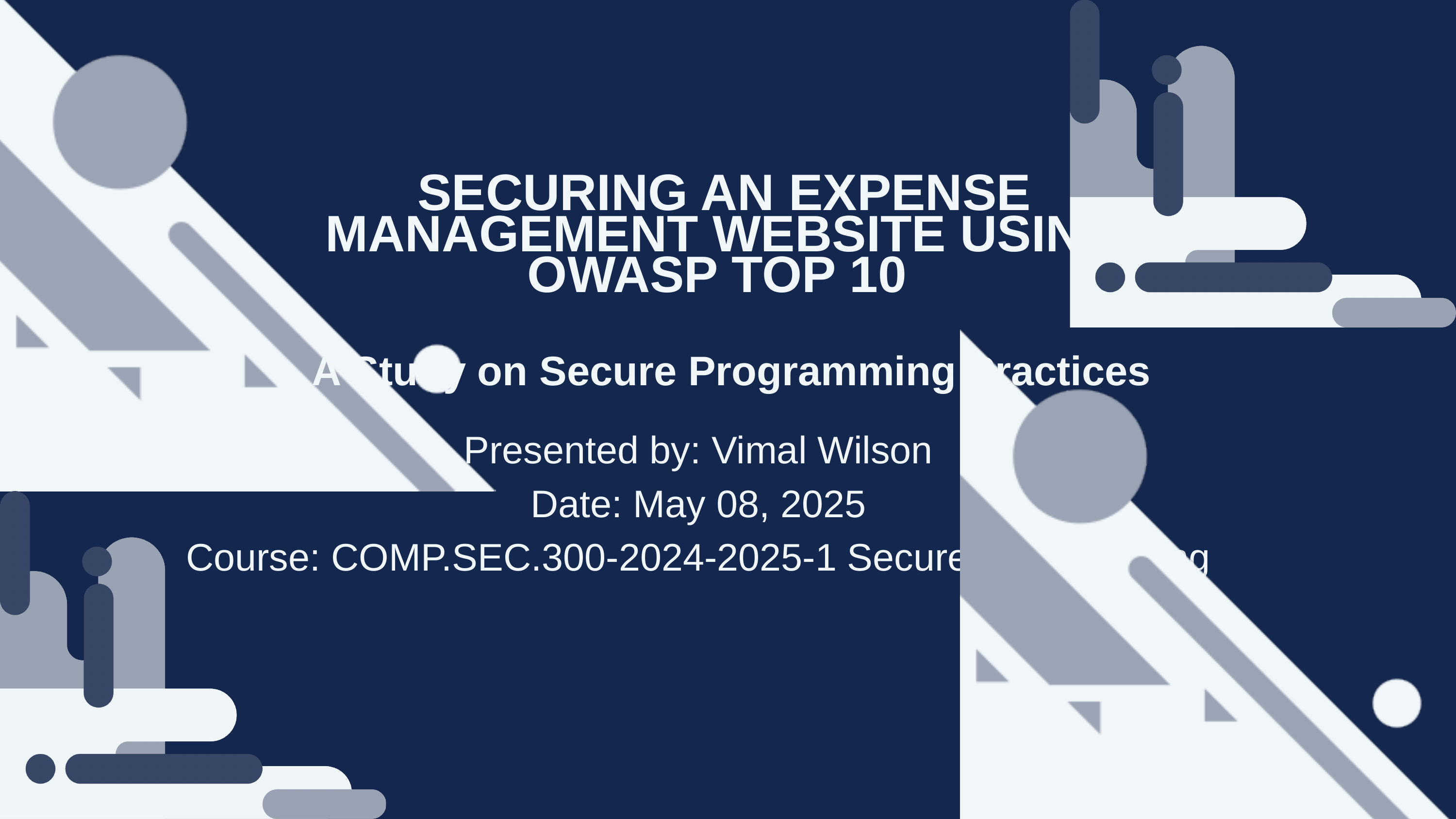

SECURING AN EXPENSE MANAGEMENT WEBSITE USING OWASP TOP 10

A Study on Secure Programming Practices

Presented by: Vimal Wilson
Date: May 08, 2025
Course: COMP.SEC.300-2024-2025-1 Secure Programming